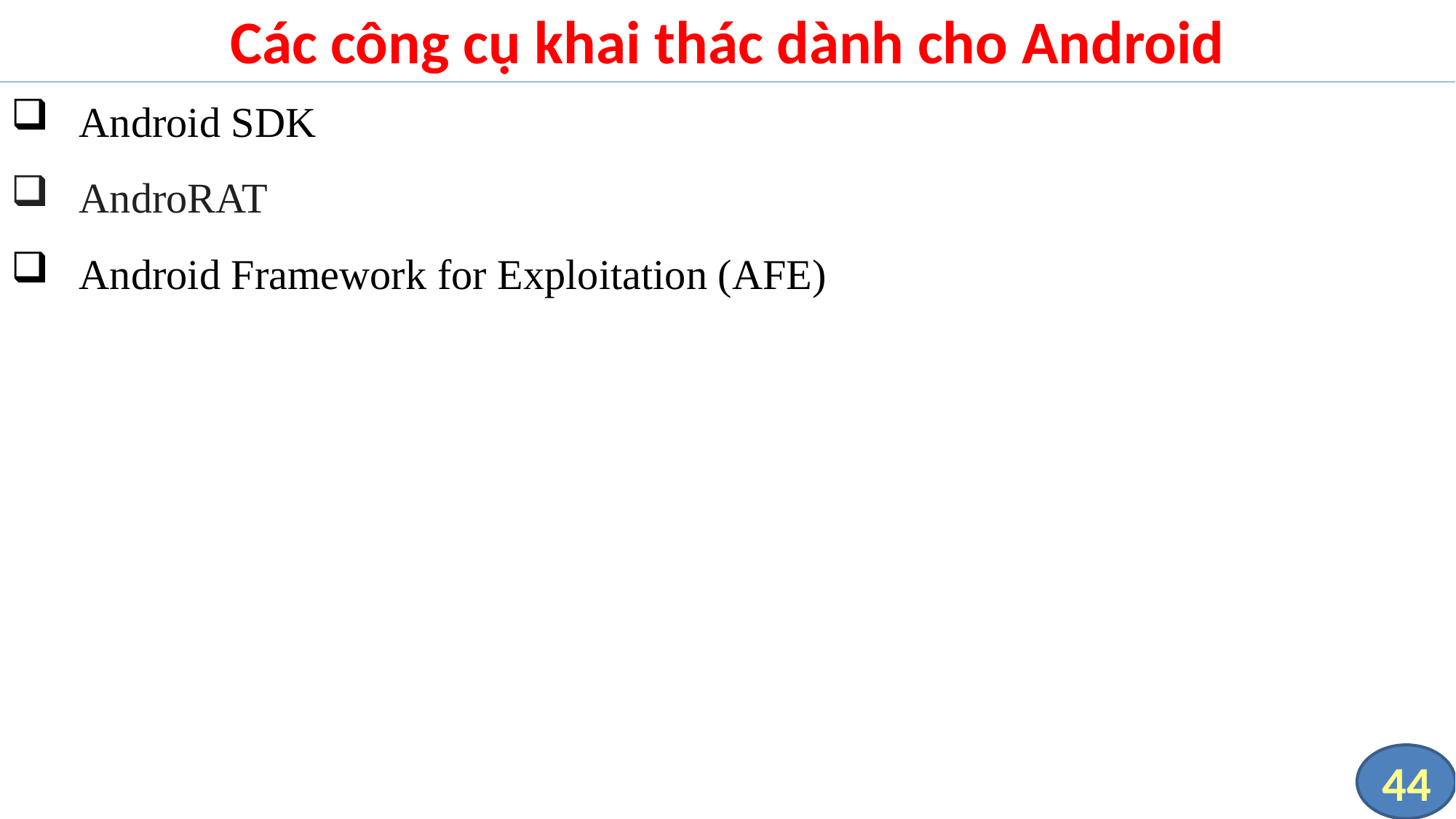

# Các công cụ khai thác dành cho Android
Android SDK
AndroRAT
Android Framework for Exploitation (AFE)
44